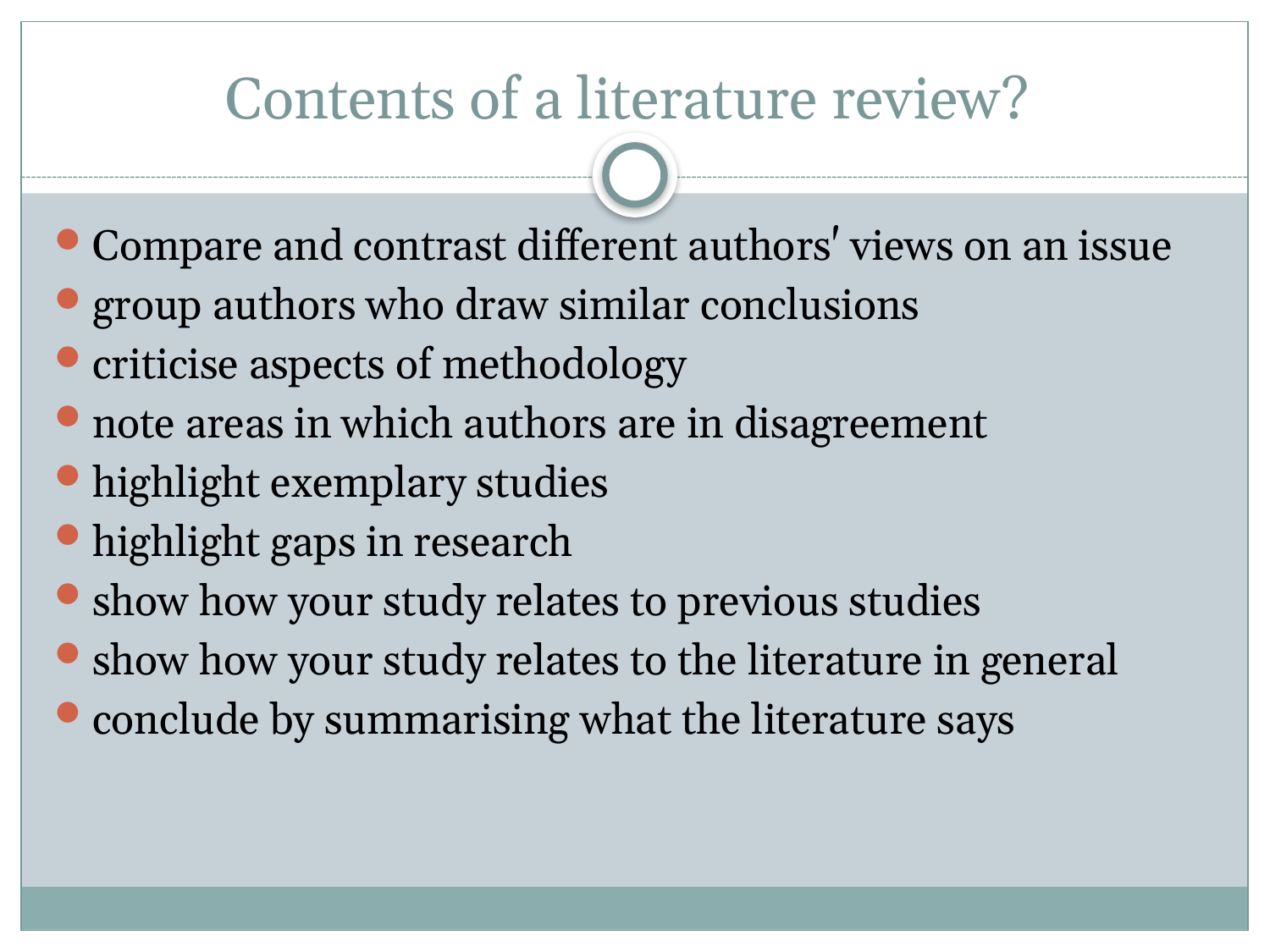

# Contents of a literature review?
Compare and contrast different authors' views on an issue
group authors who draw similar conclusions
criticise aspects of methodology
note areas in which authors are in disagreement
highlight exemplary studies
highlight gaps in research
show how your study relates to previous studies
show how your study relates to the literature in general
conclude by summarising what the literature says